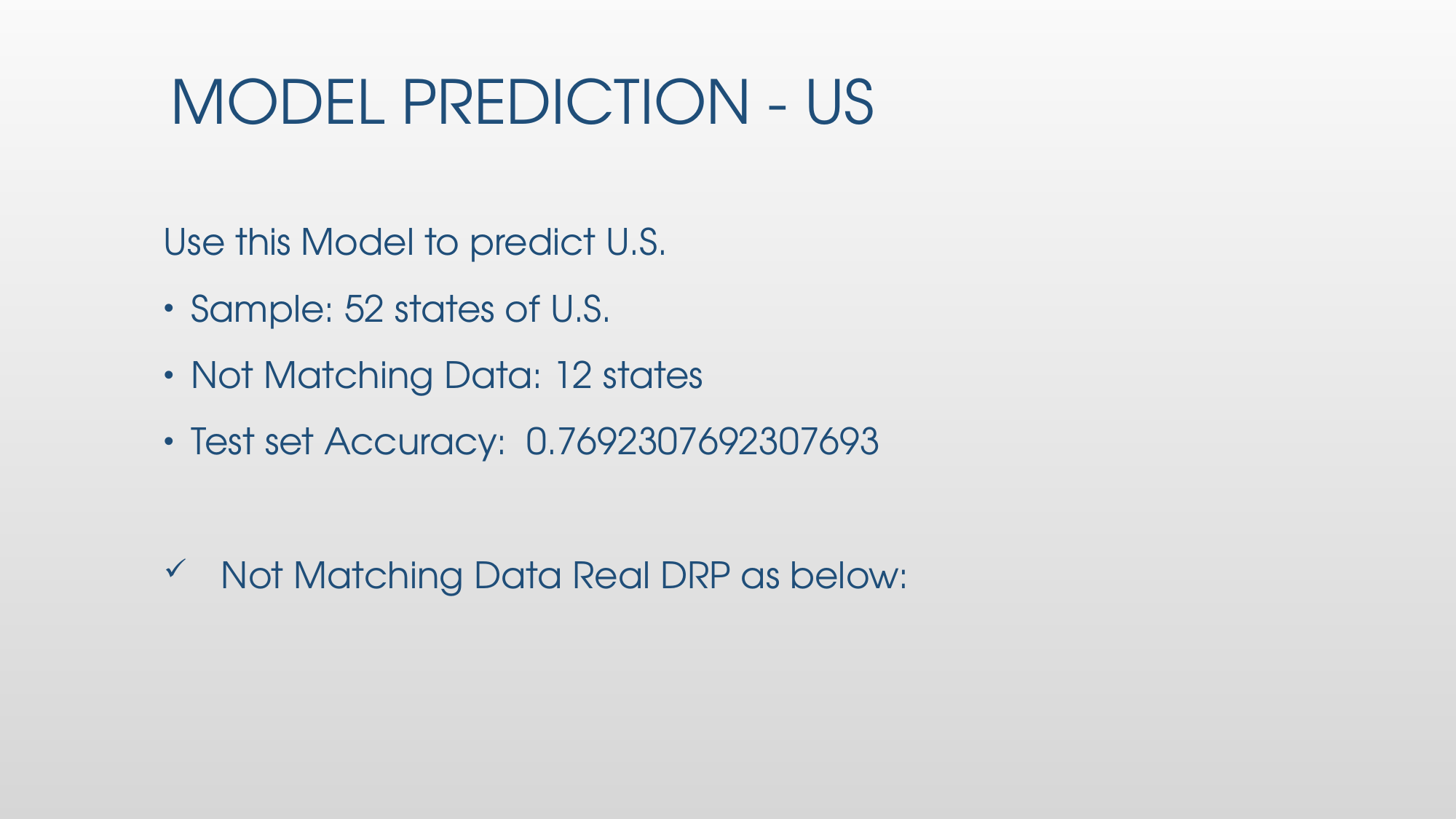

# Model Prediction - US
Use this Model to predict U.S.
Sample: 52 states of U.S.
Not Matching Data: 12 states
Test set Accuracy:  0.7692307692307693

   Not Matching Data Real DRP as below: